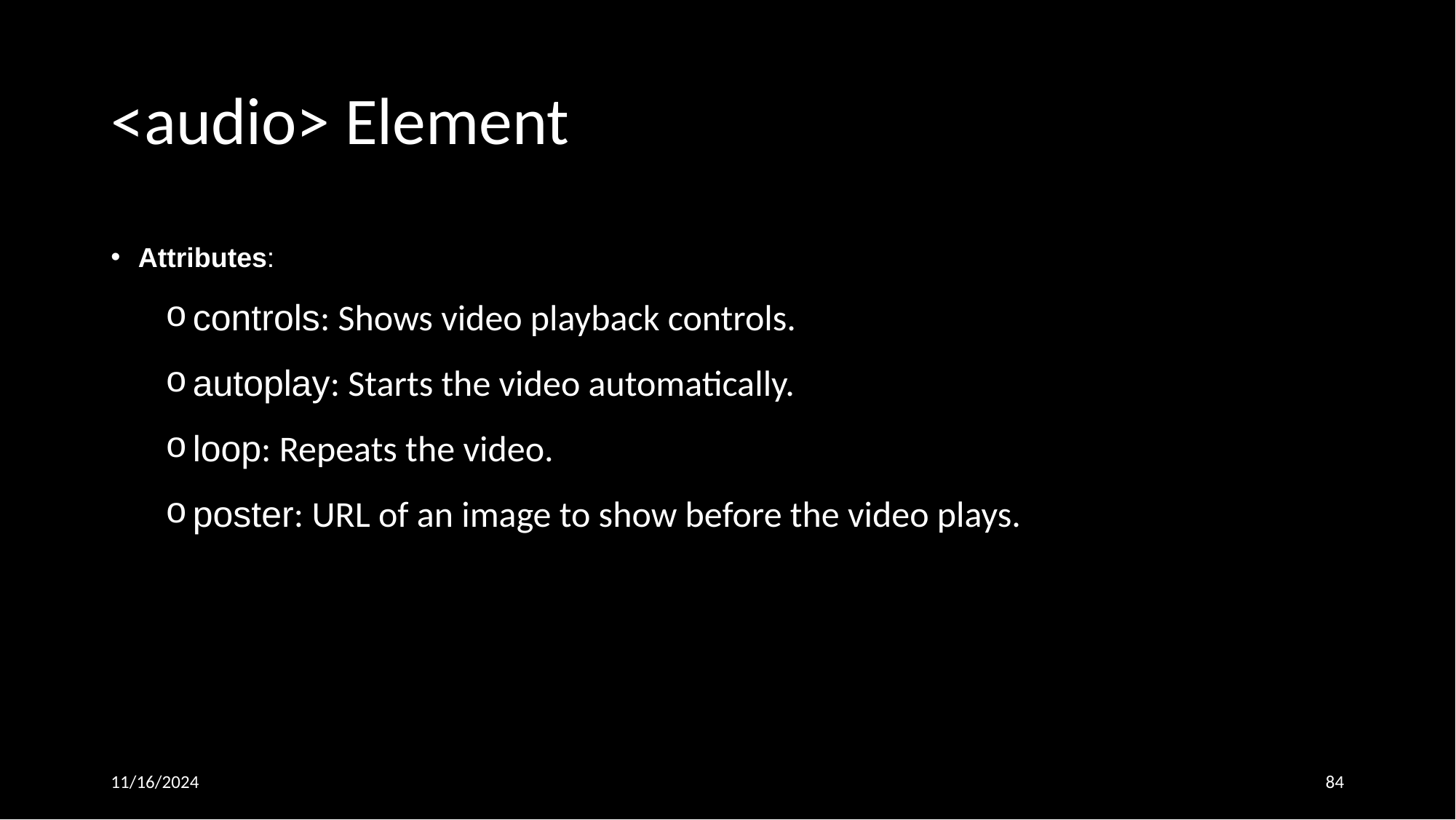

# <audio> Element
Attributes:
controls: Shows video playback controls.
autoplay: Starts the video automatically.
loop: Repeats the video.
poster: URL of an image to show before the video plays.

11/16/2024
84